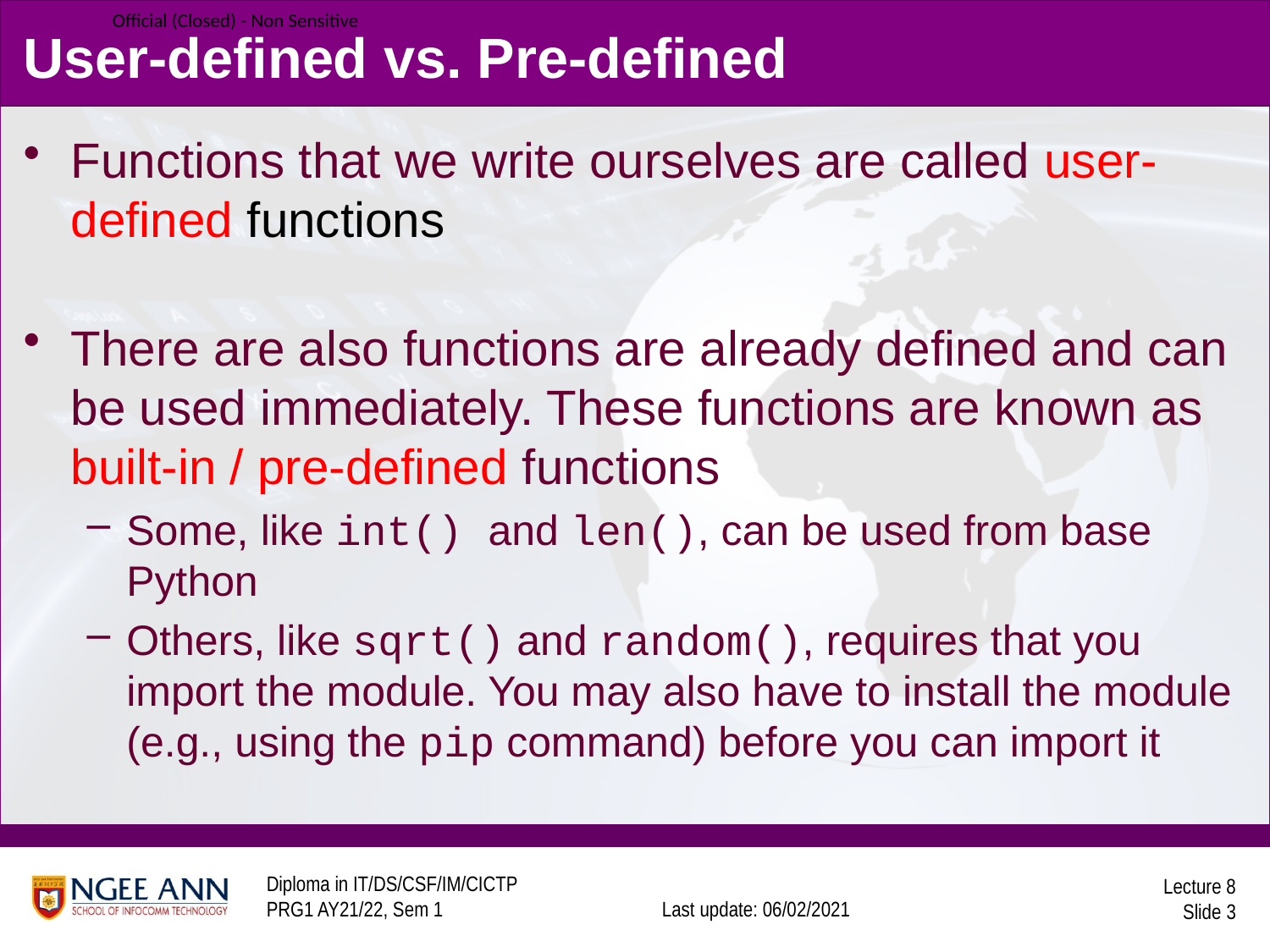

User-defined vs. Pre-defined
Functions that we write ourselves are called user-defined functions

There are also functions are already defined and can be used immediately. These functions are known as built-in / pre-defined functions
Some, like int() and len(), can be used from base Python
Others, like sqrt() and random(), requires that you import the module. You may also have to install the module (e.g., using the pip command) before you can import it